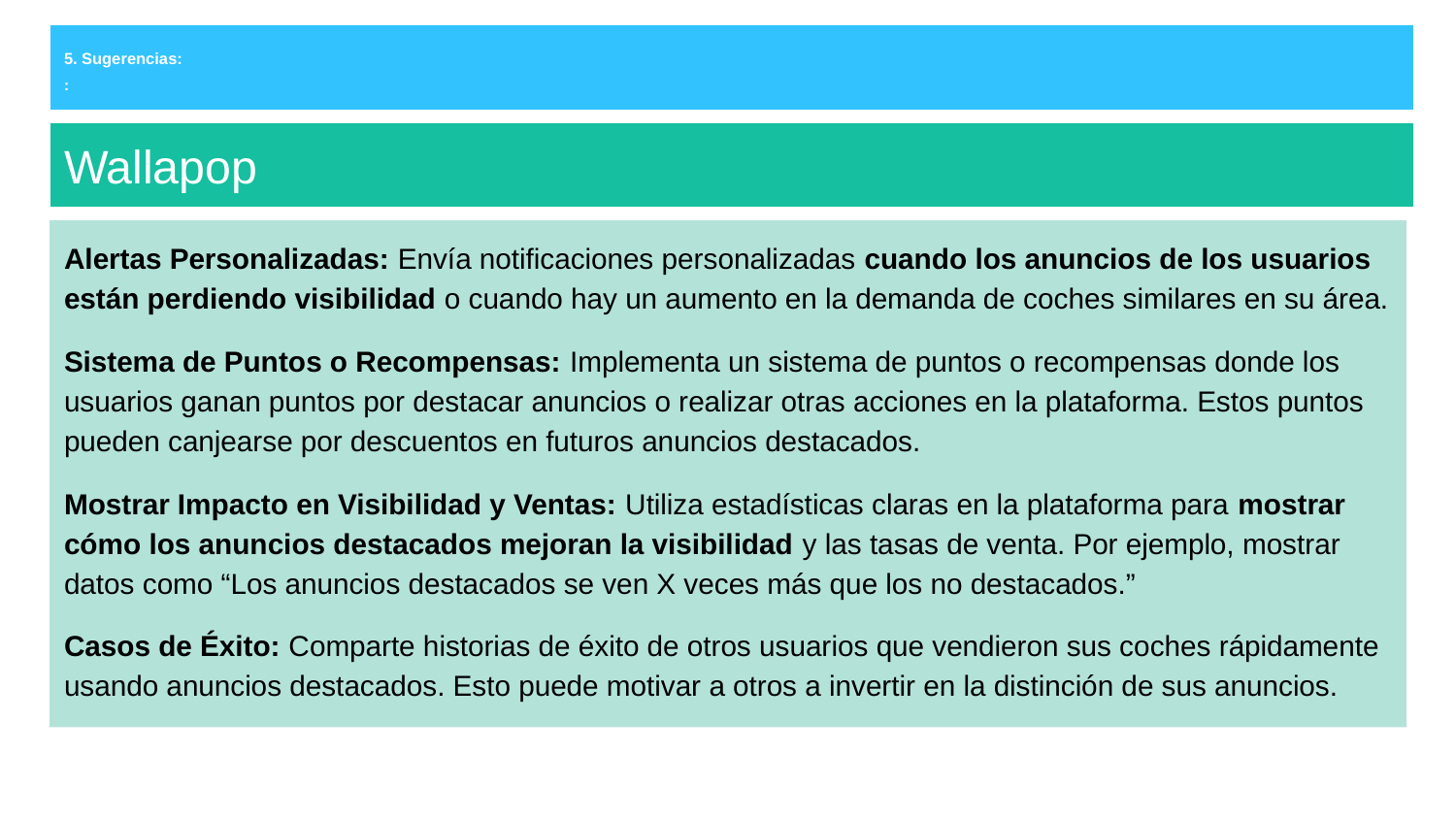

# 5. Sugerencias:
:
Wallapop

Alertas Personalizadas: Envía notificaciones personalizadas cuando los anuncios de los usuarios están perdiendo visibilidad o cuando hay un aumento en la demanda de coches similares en su área.
Sistema de Puntos o Recompensas: Implementa un sistema de puntos o recompensas donde los usuarios ganan puntos por destacar anuncios o realizar otras acciones en la plataforma. Estos puntos pueden canjearse por descuentos en futuros anuncios destacados.
Mostrar Impacto en Visibilidad y Ventas: Utiliza estadísticas claras en la plataforma para mostrar cómo los anuncios destacados mejoran la visibilidad y las tasas de venta. Por ejemplo, mostrar datos como “Los anuncios destacados se ven X veces más que los no destacados.”
Casos de Éxito: Comparte historias de éxito de otros usuarios que vendieron sus coches rápidamente usando anuncios destacados. Esto puede motivar a otros a invertir en la distinción de sus anuncios.